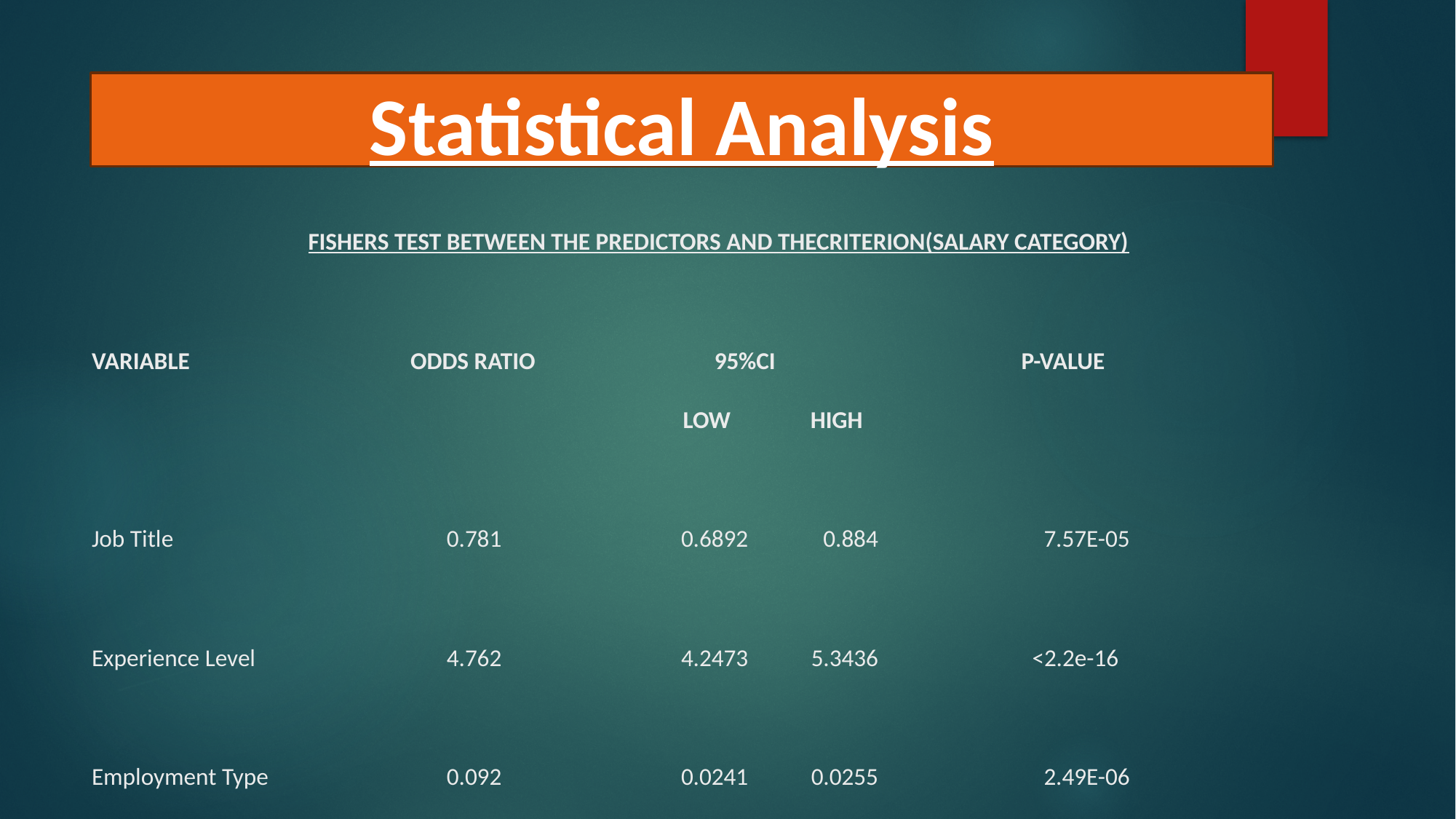

Statistical Analysis
| FISHERS TEST BETWEEN THE PREDICTORS AND THECRITERION(SALARY CATEGORY) |  |  |  |  |  |  |  |  |  |
| --- | --- | --- | --- | --- | --- | --- | --- | --- | --- |
|  |  |  |  |  |  |  |  |  |  |
| VARIABLE |  | ODDS RATIO |  | 95%CI |  |  | P-VALUE |  |  |
|  |  |  |  | LOW | HIGH |  |  |  |  |
|  |  |  |  |  |  |  |  |  |  |
| Job Title |  | 0.781 |  | 0.6892 | 0.884 |  | 7.57E-05 |  |  |
|  |  |  |  |  |  |  |  |  |  |
| Experience Level |  | 4.762 |  | 4.2473 | 5.3436 |  | <2.2e-16 |  |  |
|  |  |  |  |  |  |  |  |  |  |
| Employment Type |  | 0.092 |  | 0.0241 | 0.0255 |  | 2.49E-06 |  |  |